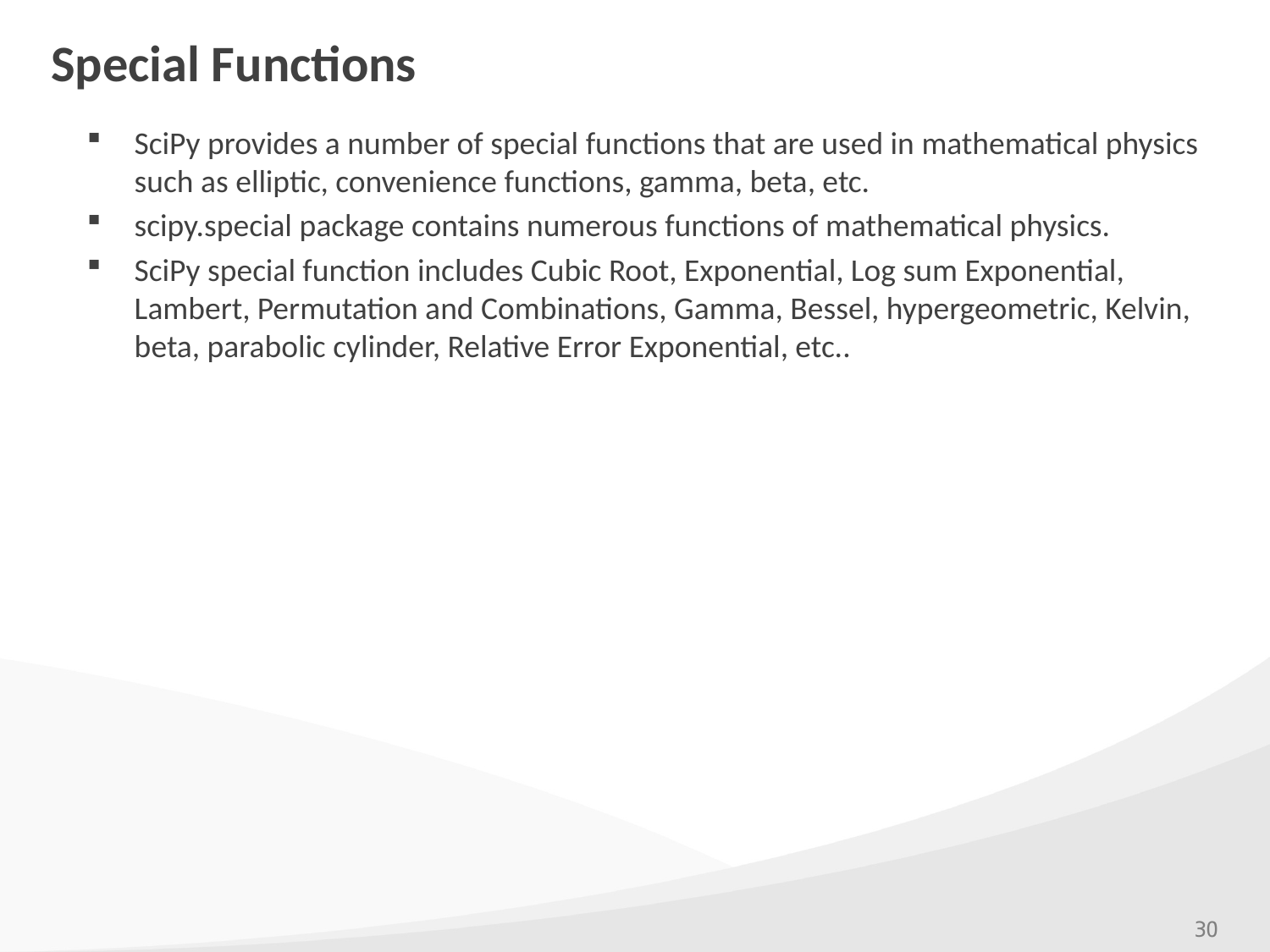

# Special Functions
SciPy provides a number of special functions that are used in mathematical physics such as elliptic, convenience functions, gamma, beta, etc.
scipy.special package contains numerous functions of mathematical physics.
SciPy special function includes Cubic Root, Exponential, Log sum Exponential, Lambert, Permutation and Combinations, Gamma, Bessel, hypergeometric, Kelvin, beta, parabolic cylinder, Relative Error Exponential, etc..